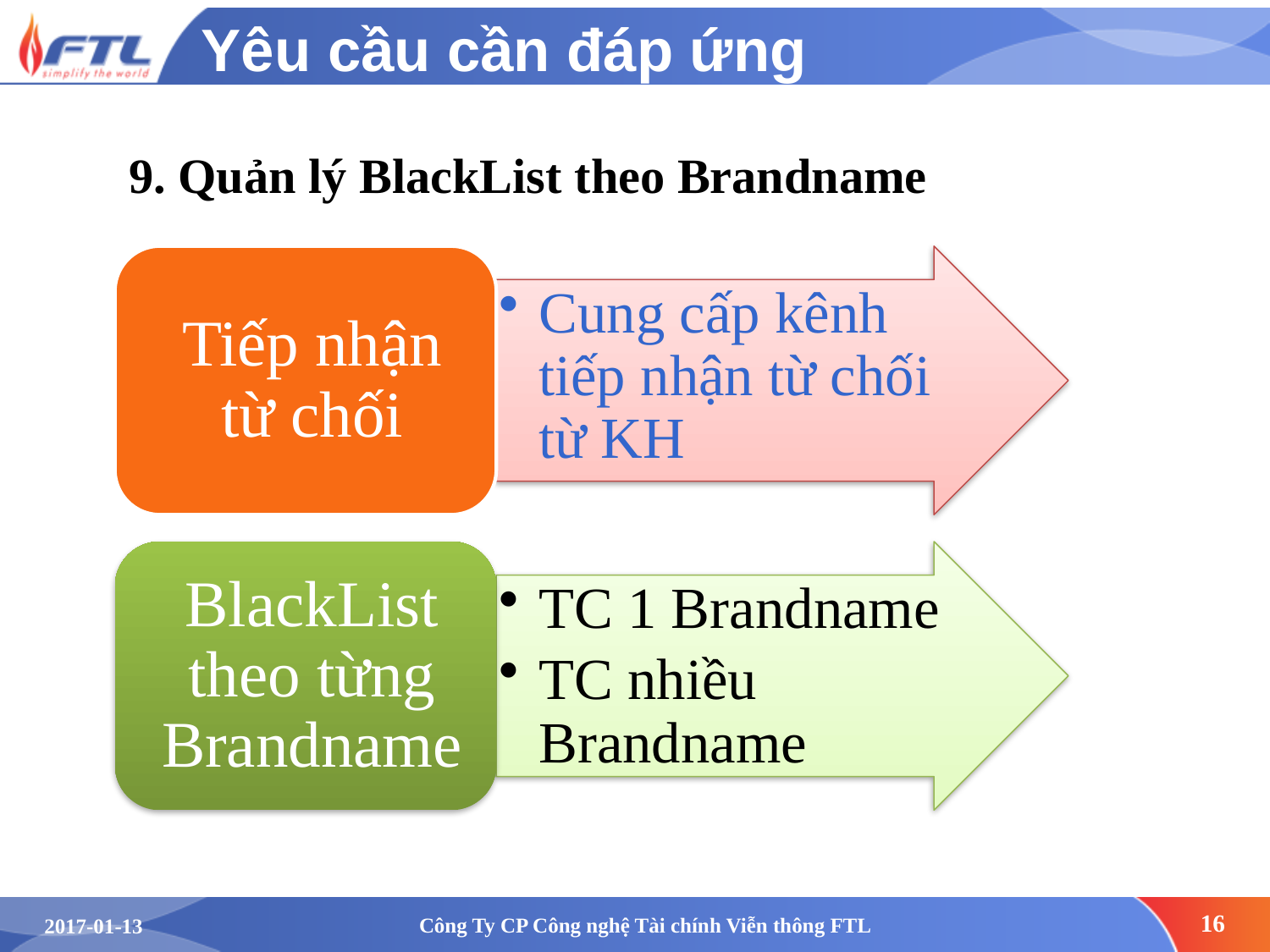

# Yêu cầu cần đáp ứng
9. Quản lý BlackList theo Brandname

Cung cấp kênh tiếp nhận từ chối từ KH
Tiếp nhận từ chối
TC 1 Brandname
TC nhiều Brandname
BlackList theo từng Brandname
Công Ty CP Công nghệ Tài chính Viễn thông FTL
16